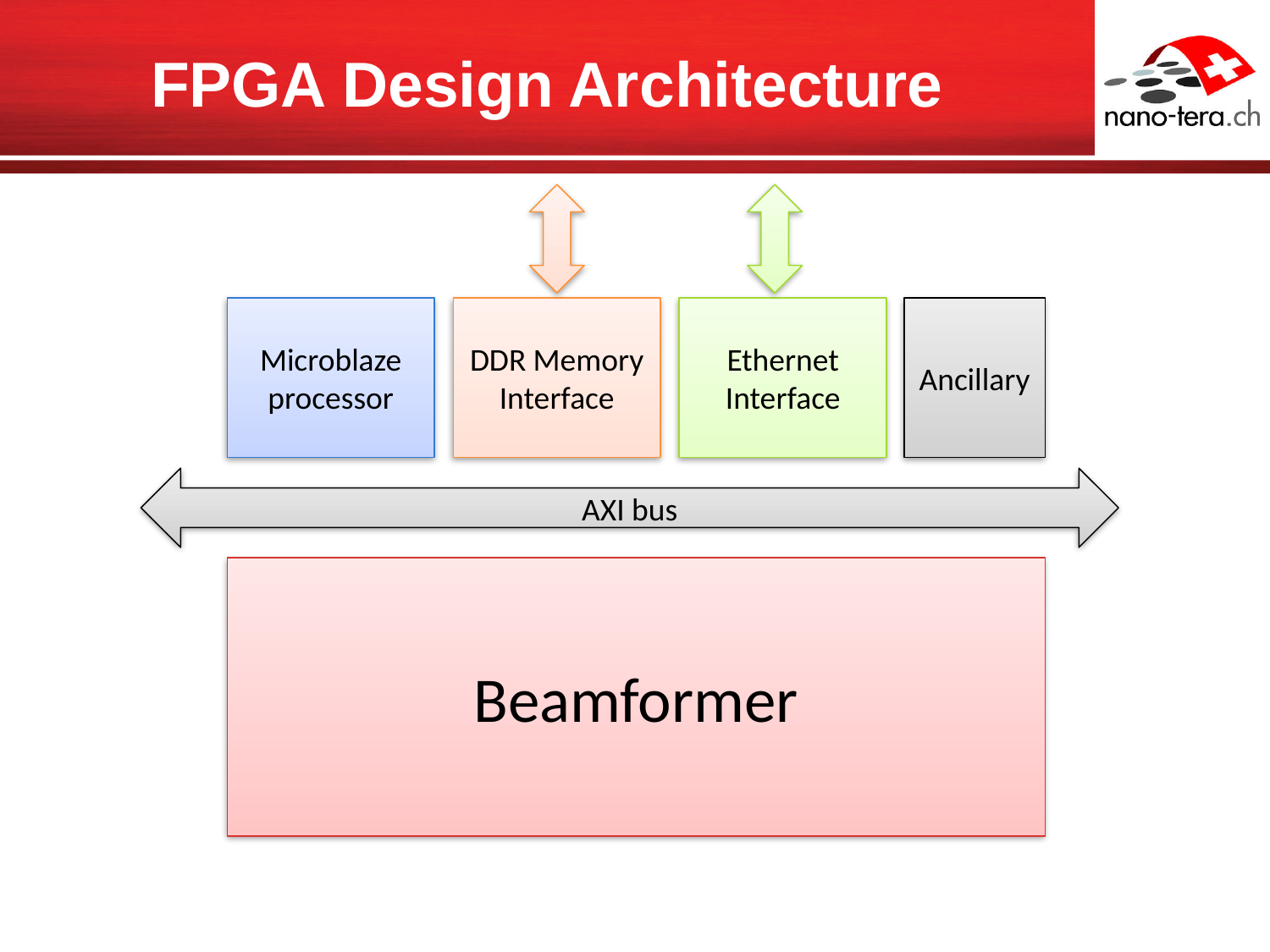

# FPGA Design Architecture

Microblaze processor
DDR Memory Interface
Ethernet Interface
Ancillary
AXI bus
Beamformer